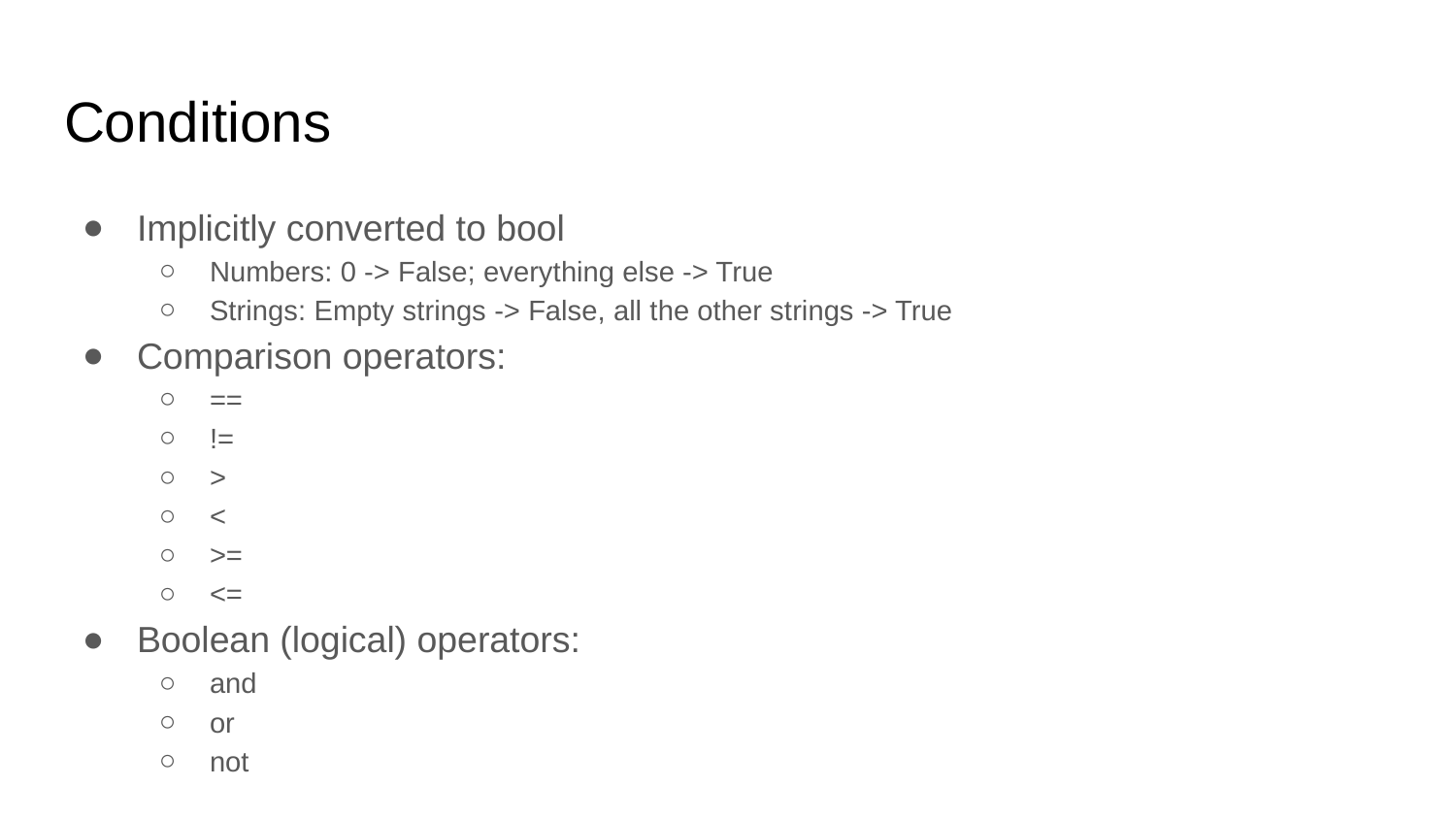

# Conditions
Implicitly converted to bool
Numbers: 0 -> False; everything else -> True
Strings: Empty strings -> False, all the other strings -> True
Comparison operators:
==
!=
>
<
>=
<=
Boolean (logical) operators:
and
or
not